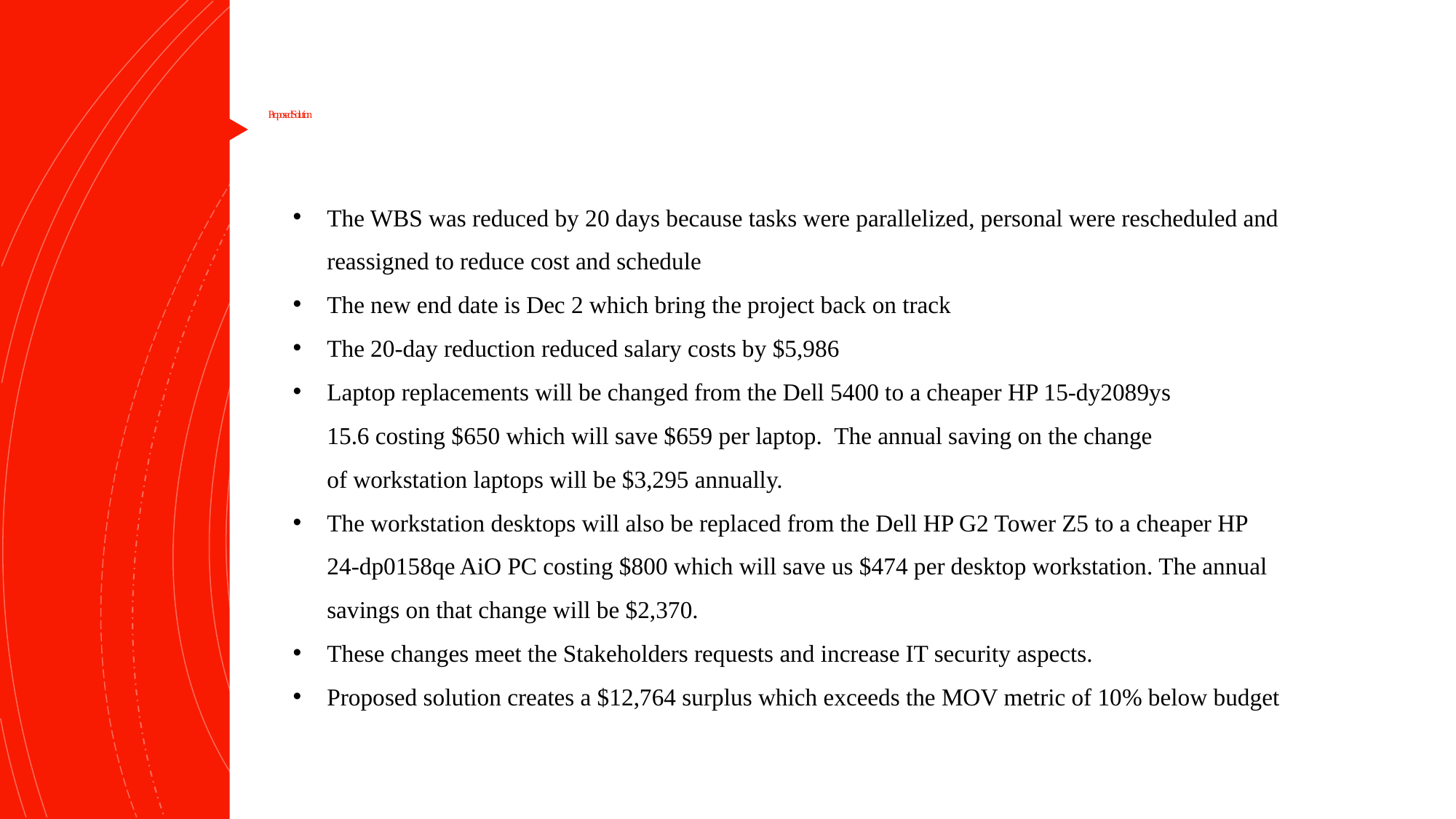

# Proposed Solution

The WBS was reduced by 20 days because tasks were parallelized, personal were rescheduled and reassigned to reduce cost and schedule
The new end date is Dec 2 which bring the project back on track
The 20-day reduction reduced salary costs by $5,986
Laptop replacements will be changed from the Dell 5400 to a cheaper HP 15-dy2089ys 15.6 costing $650 which will save $659 per laptop.  The annual saving on the change of workstation laptops will be $3,295 annually.
The workstation desktops will also be replaced from the Dell HP G2 Tower Z5 to a cheaper HP 24-dp0158qe AiO PC costing $800 which will save us $474 per desktop workstation. The annual savings on that change will be $2,370.
These changes meet the Stakeholders requests and increase IT security aspects.
Proposed solution creates a $12,764 surplus which exceeds the MOV metric of 10% below budget